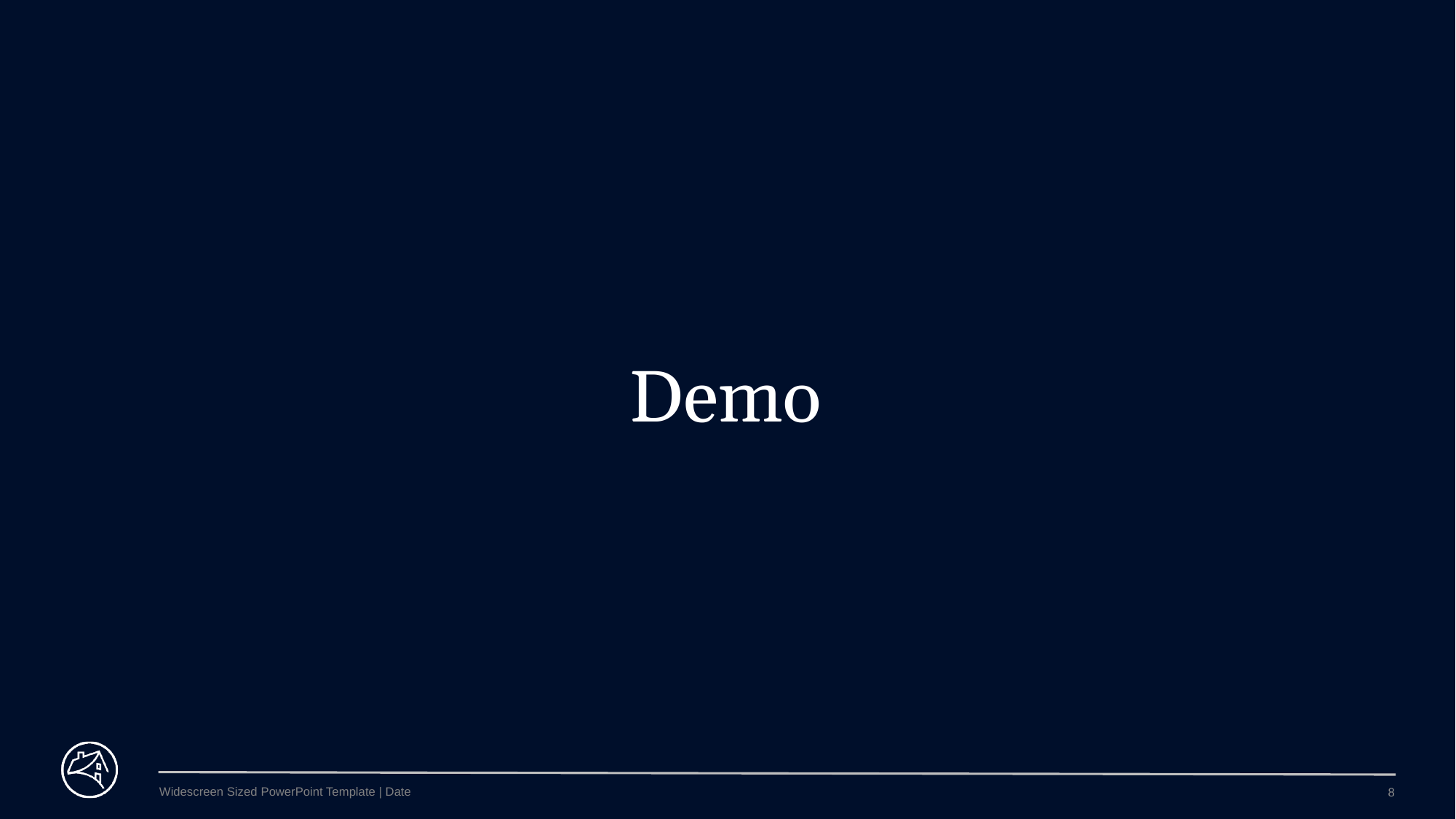

Demo
Widescreen Sized PowerPoint Template | Date
8